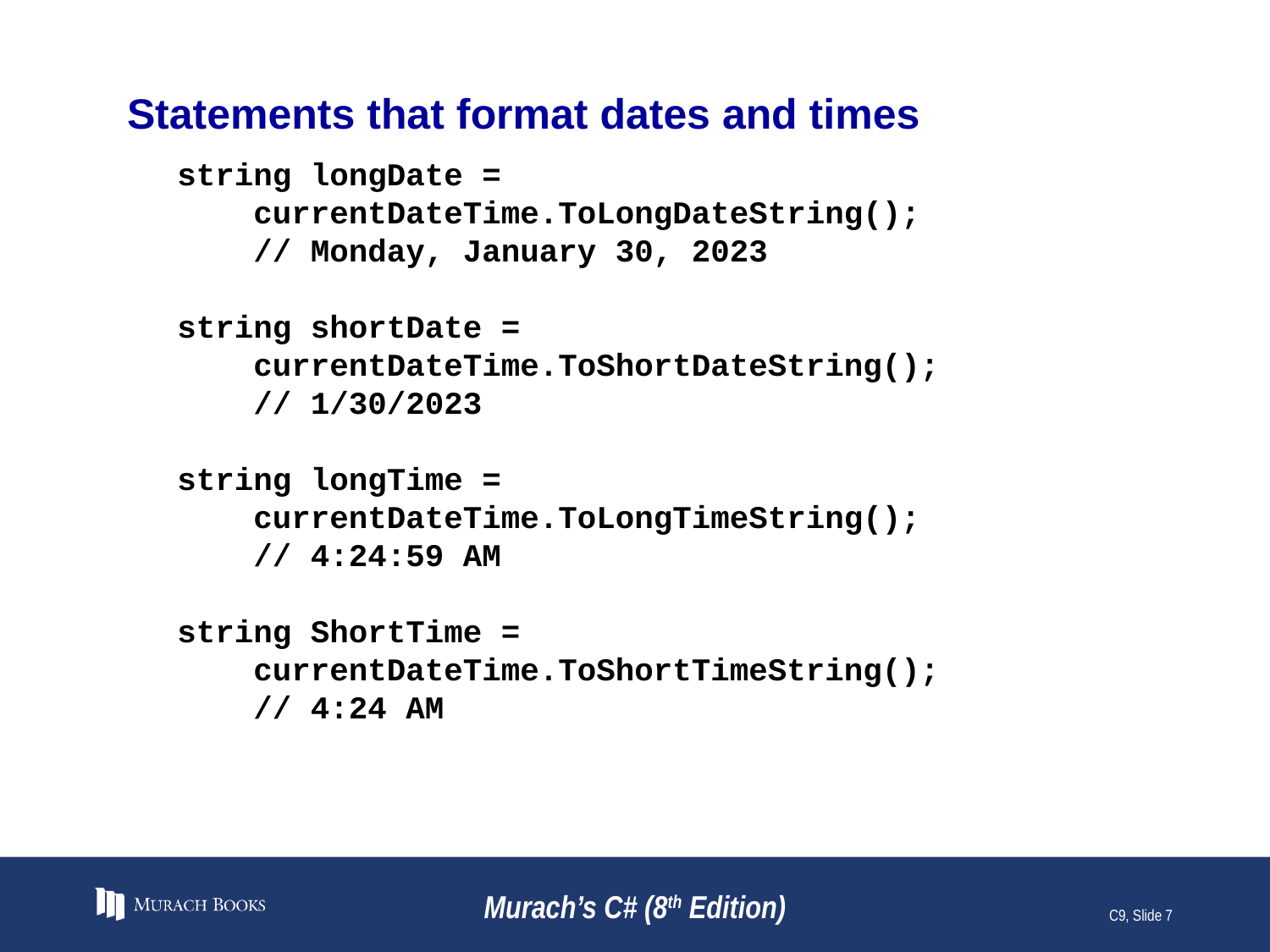

# Statements that format dates and times
string longDate =
    currentDateTime.ToLongDateString();
    // Monday, January 30, 2023

string shortDate =
    currentDateTime.ToShortDateString();
    // 1/30/2023

string longTime =
    currentDateTime.ToLongTimeString();
    // 4:24:59 AM

string ShortTime =
    currentDateTime.ToShortTimeString();
    // 4:24 AM

Murach’s C# (8th Edition)

C9, Slide 7